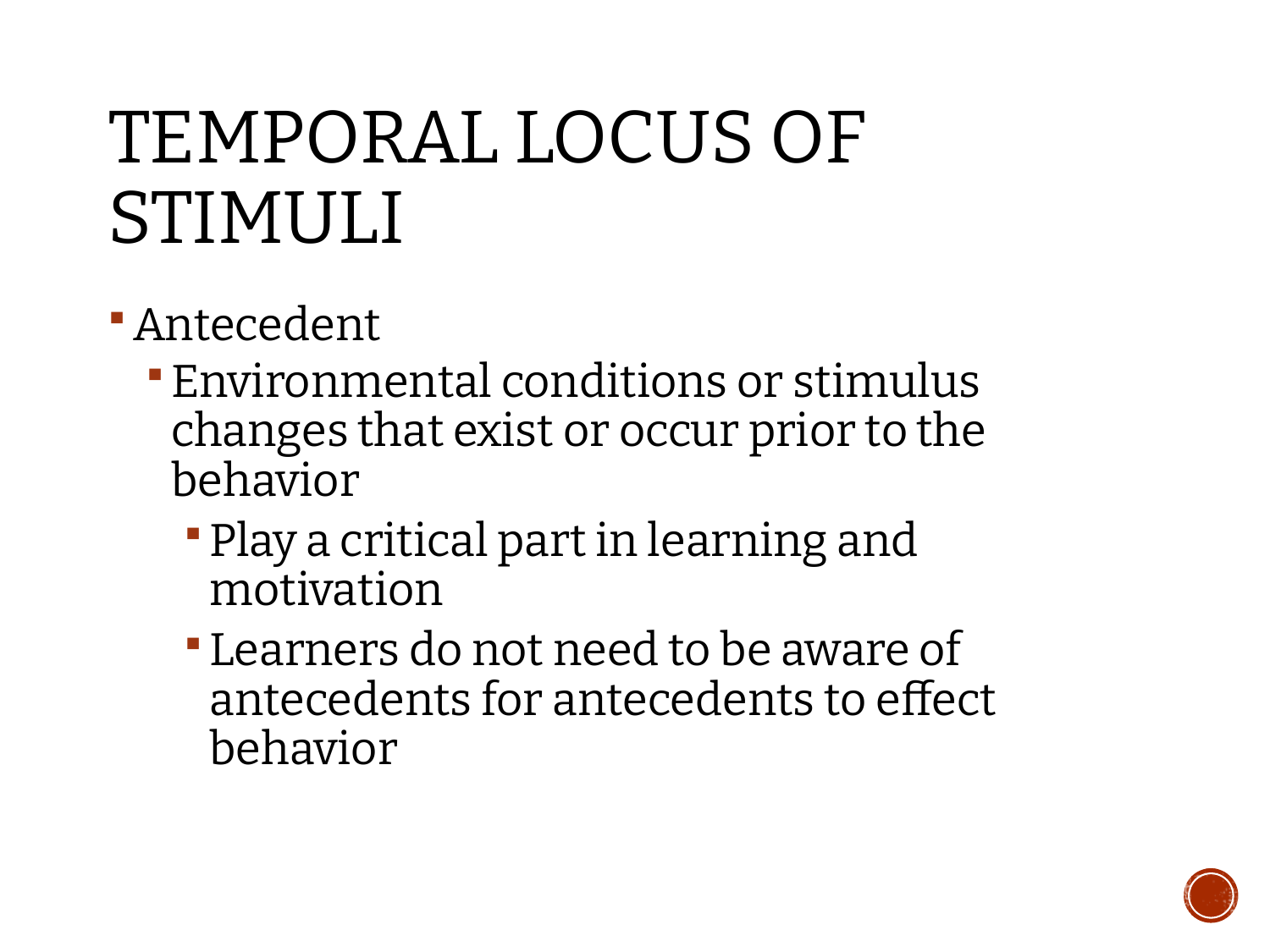

# Temporal locus of stimuli
Antecedent
Environmental conditions or stimulus changes that exist or occur prior to the behavior
Play a critical part in learning and motivation
Learners do not need to be aware of antecedents for antecedents to effect behavior